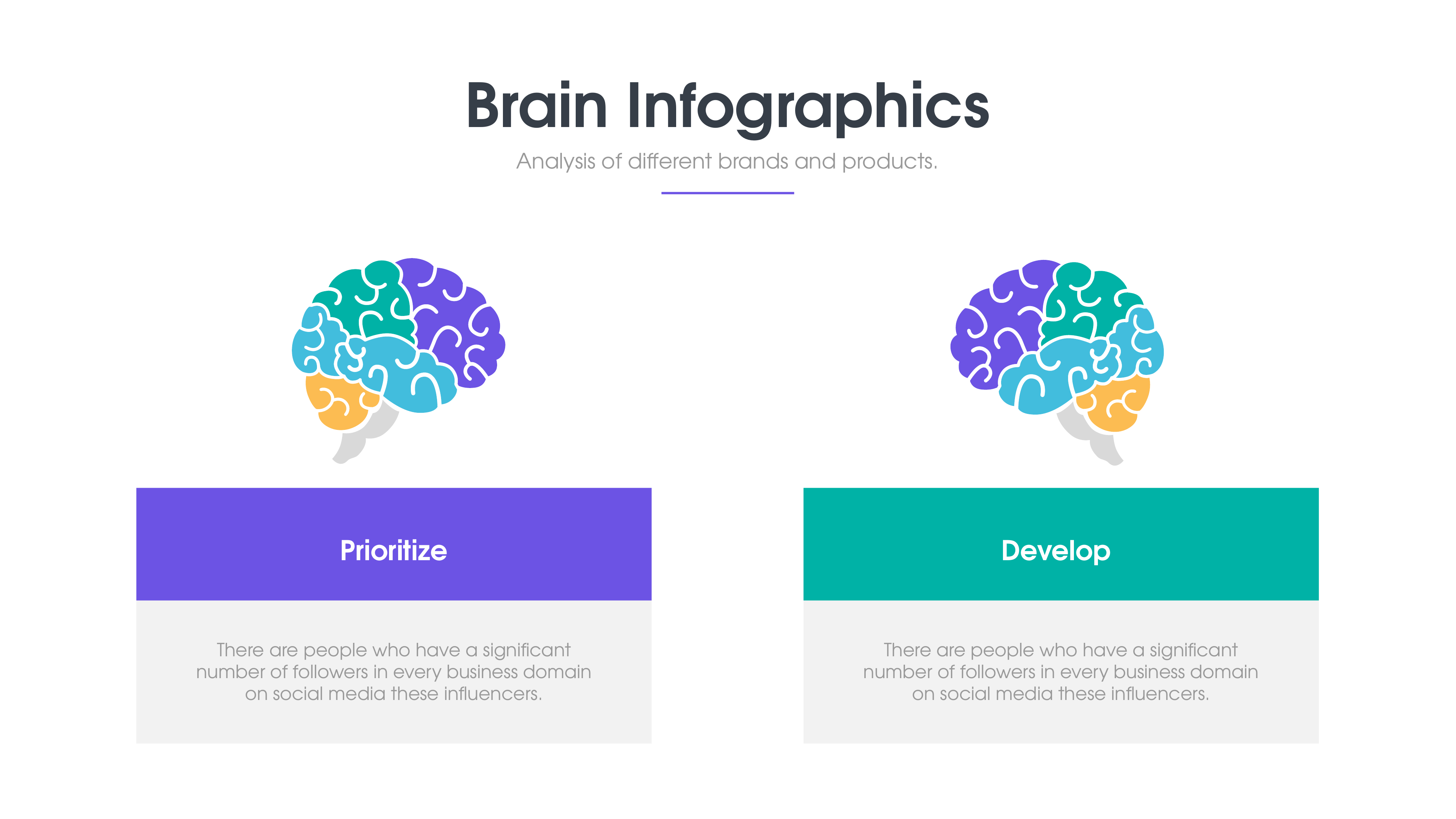

Brain Infographics
Analysis of different brands and products.

Develop
Prioritize

There are people who have a significant number of followers in every business domain on social media these influencers.
There are people who have a significant number of followers in every business domain on social media these influencers.